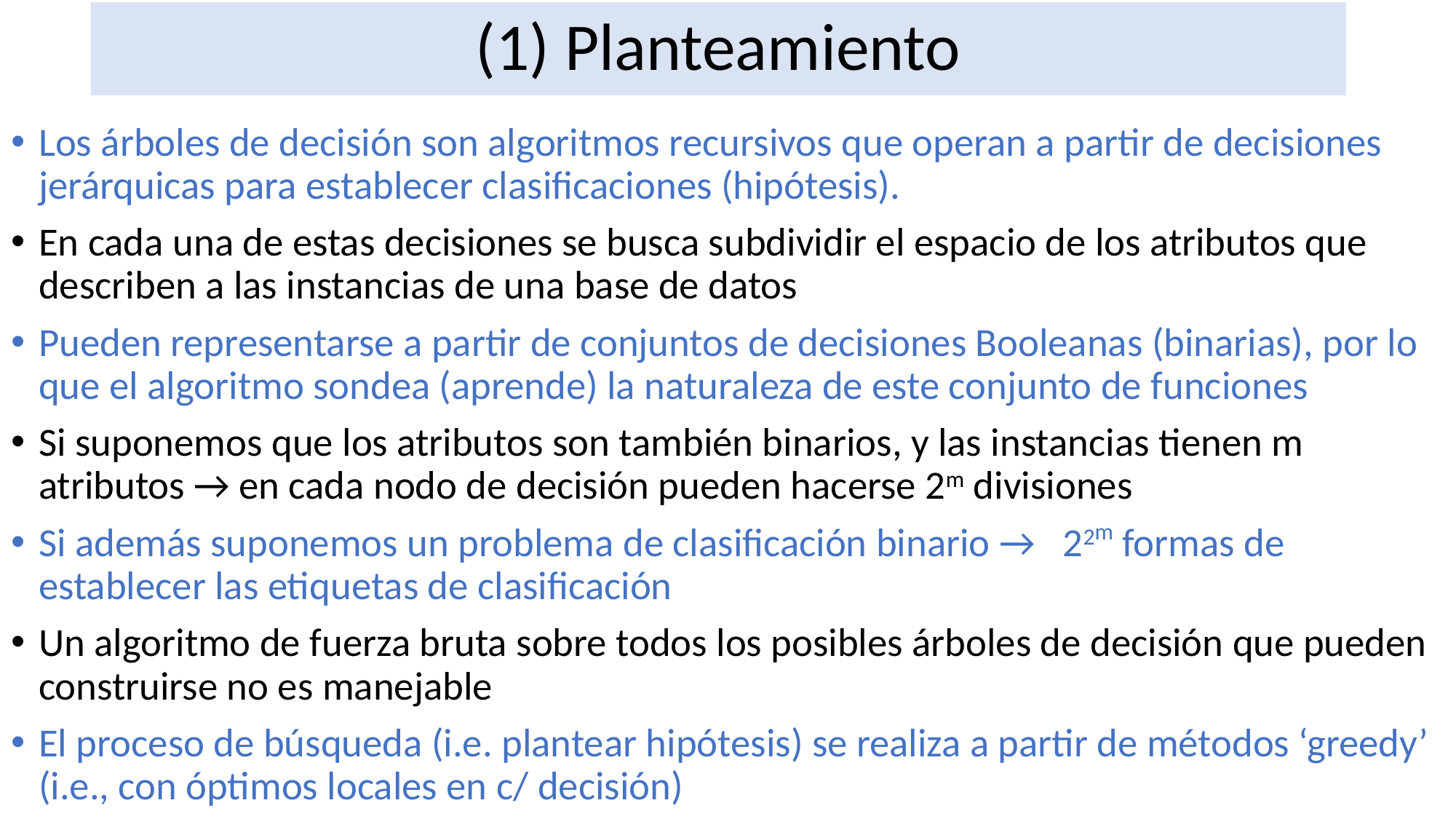

# (1) Planteamiento
Los árboles de decisión son algoritmos recursivos que operan a partir de decisiones jerárquicas para establecer clasificaciones (hipótesis).
En cada una de estas decisiones se busca subdividir el espacio de los atributos que describen a las instancias de una base de datos
Pueden representarse a partir de conjuntos de decisiones Booleanas (binarias), por lo que el algoritmo sondea (aprende) la naturaleza de este conjunto de funciones
Si suponemos que los atributos son también binarios, y las instancias tienen m  atributos → en cada nodo de decisión pueden hacerse 2m divisiones
Si además suponemos un problema de clasificación binario →   22m formas de establecer las etiquetas de clasificación
Un algoritmo de fuerza bruta sobre todos los posibles árboles de decisión que pueden construirse no es manejable
El proceso de búsqueda (i.e. plantear hipótesis) se realiza a partir de métodos ‘greedy’ (i.e., con óptimos locales en c/ decisión)